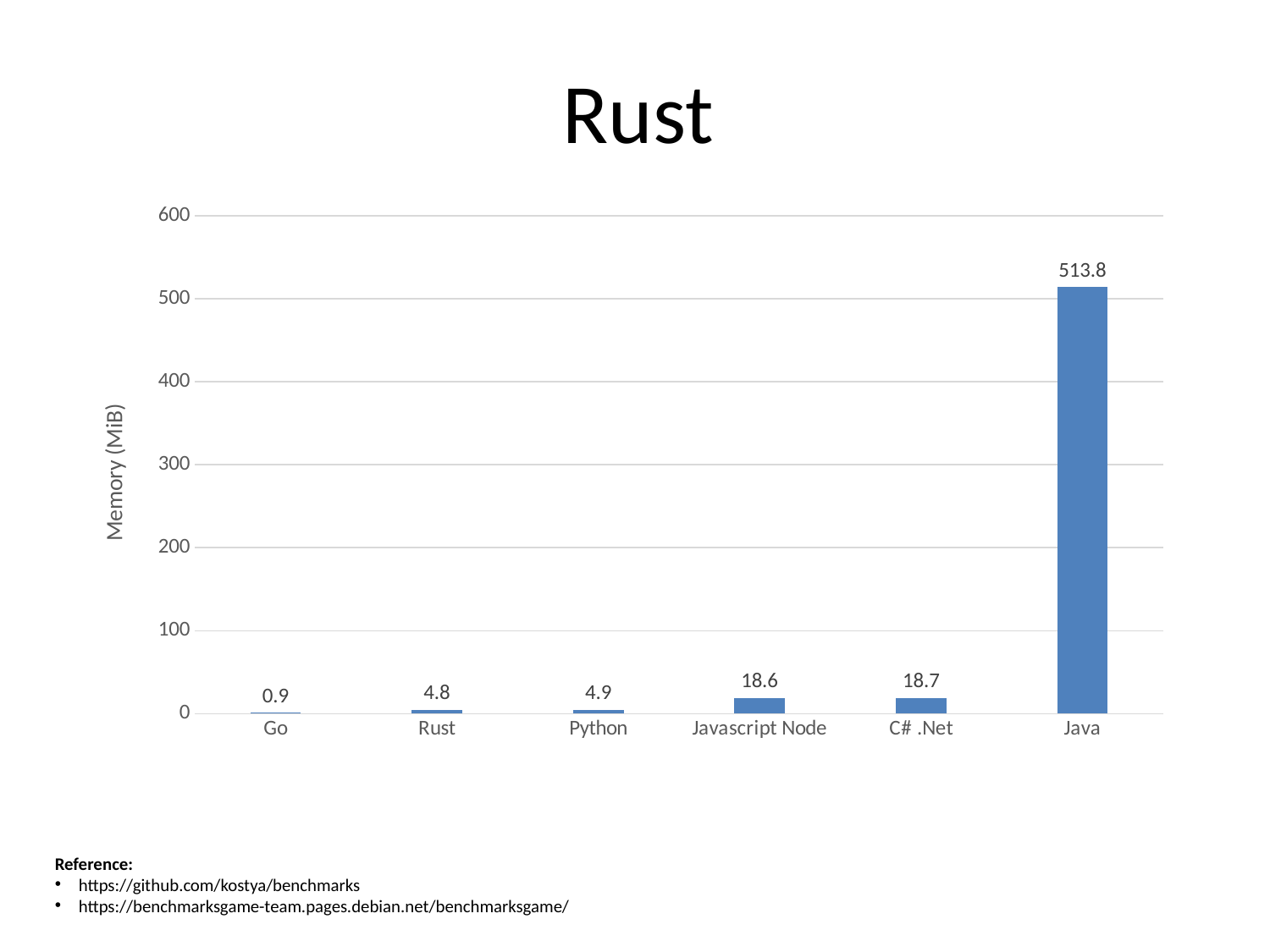

Rust

### Chart

| Category | Series 1 |
|---|---|
| Go | 0.9 |
| Rust | 4.8 |
| Python | 4.9 |
| Javascript Node | 18.6 |
| C# .Net | 18.7 |
| Java | 513.8 |
Reference:
https://github.com/kostya/benchmarks
https://benchmarksgame-team.pages.debian.net/benchmarksgame/